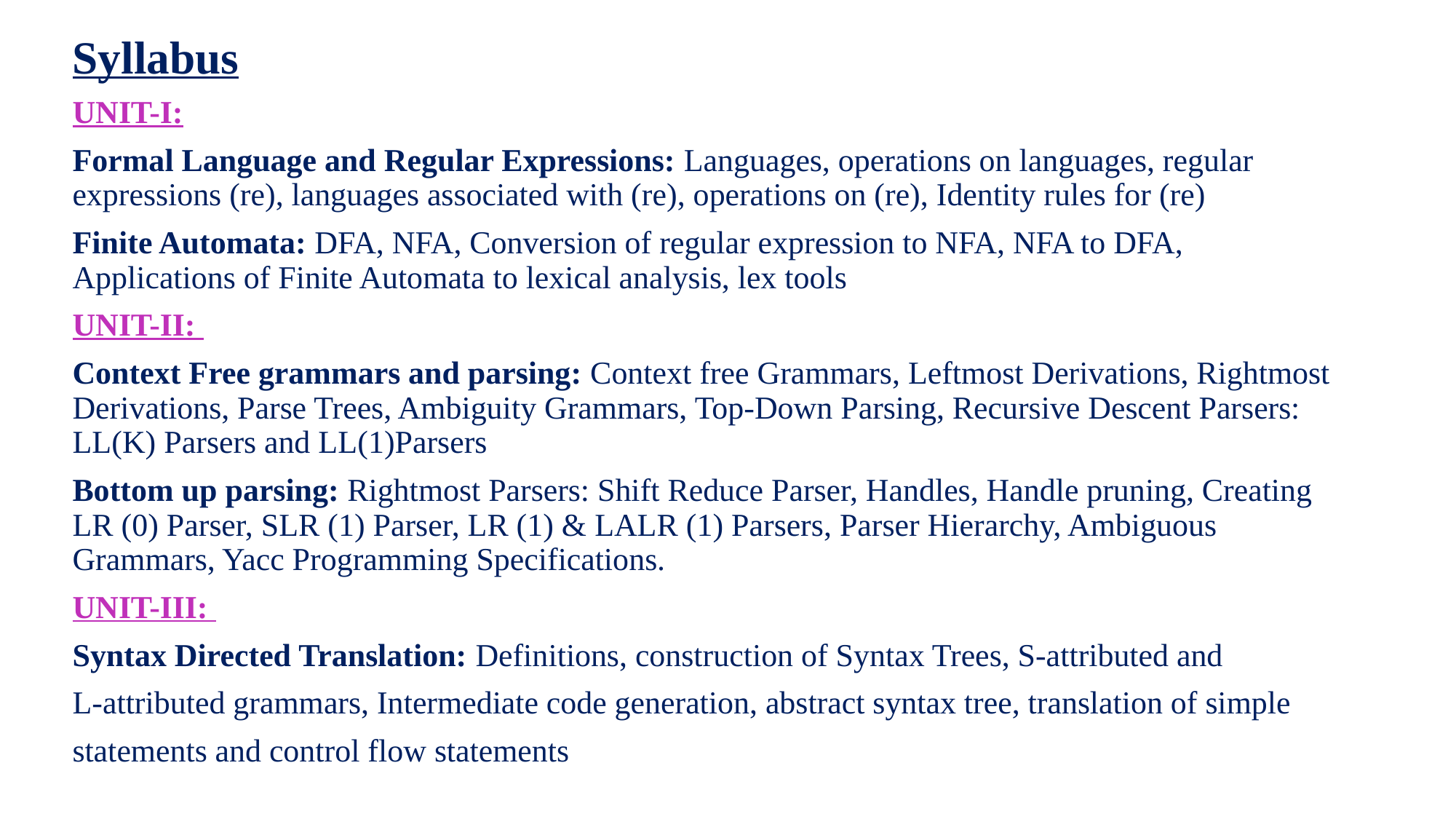

# Syllabus
UNIT-I:
Formal Language and Regular Expressions: Languages, operations on languages, regular expressions (re), languages associated with (re), operations on (re), Identity rules for (re)
Finite Automata: DFA, NFA, Conversion of regular expression to NFA, NFA to DFA, Applications of Finite Automata to lexical analysis, lex tools
UNIT-II:
Context Free grammars and parsing: Context free Grammars, Leftmost Derivations, Rightmost Derivations, Parse Trees, Ambiguity Grammars, Top-Down Parsing, Recursive Descent Parsers: LL(K) Parsers and LL(1)Parsers
Bottom up parsing: Rightmost Parsers: Shift Reduce Parser, Handles, Handle pruning, Creating LR (0) Parser, SLR (1) Parser, LR (1) & LALR (1) Parsers, Parser Hierarchy, Ambiguous Grammars, Yacc Programming Specifications.
UNIT-III:
Syntax Directed Translation: Definitions, construction of Syntax Trees, S-attributed and
L-attributed grammars, Intermediate code generation, abstract syntax tree, translation of simple
statements and control flow statements